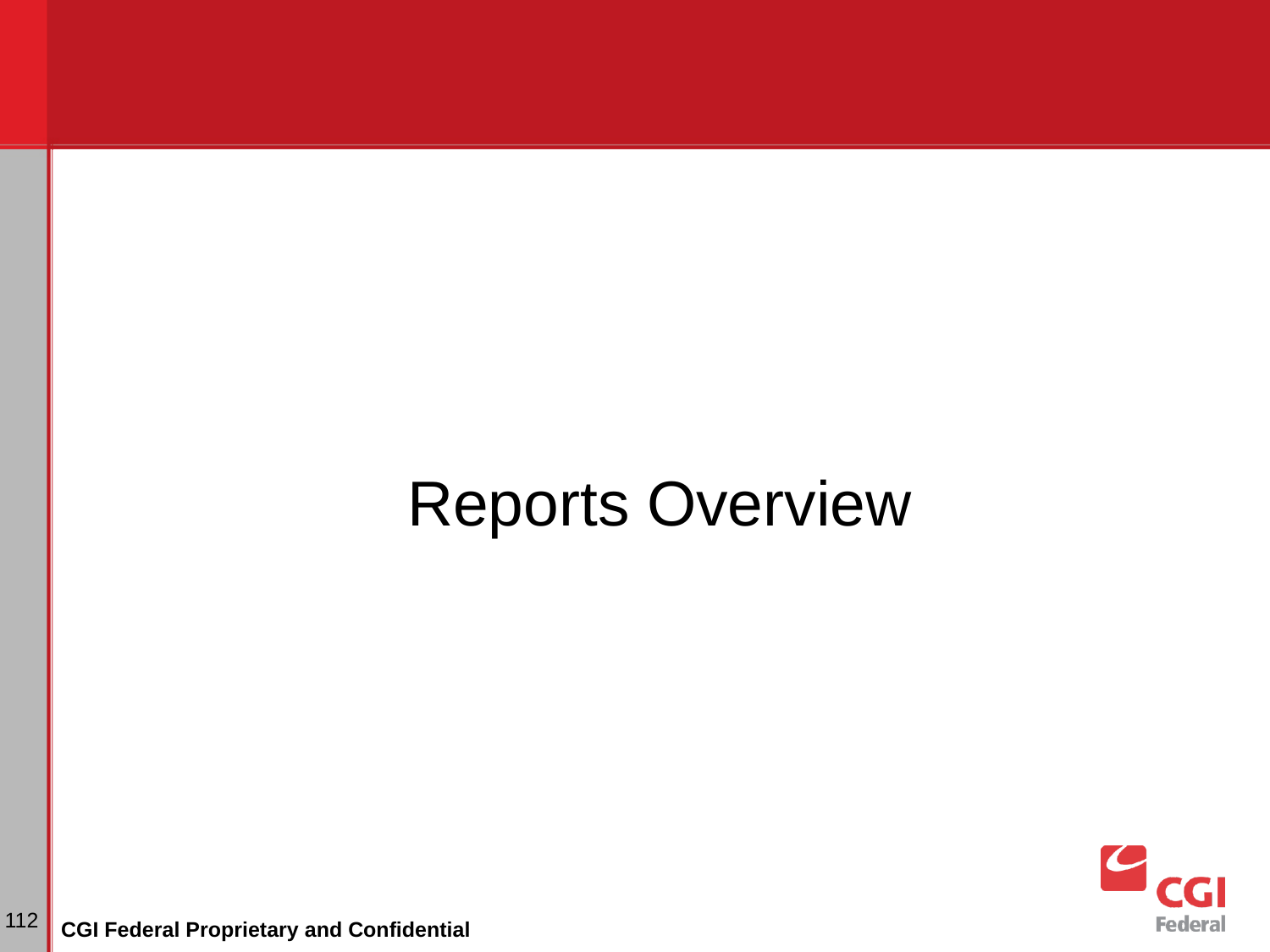

Reports Overview
# Dunning
112
CGI Federal Proprietary and Confidential